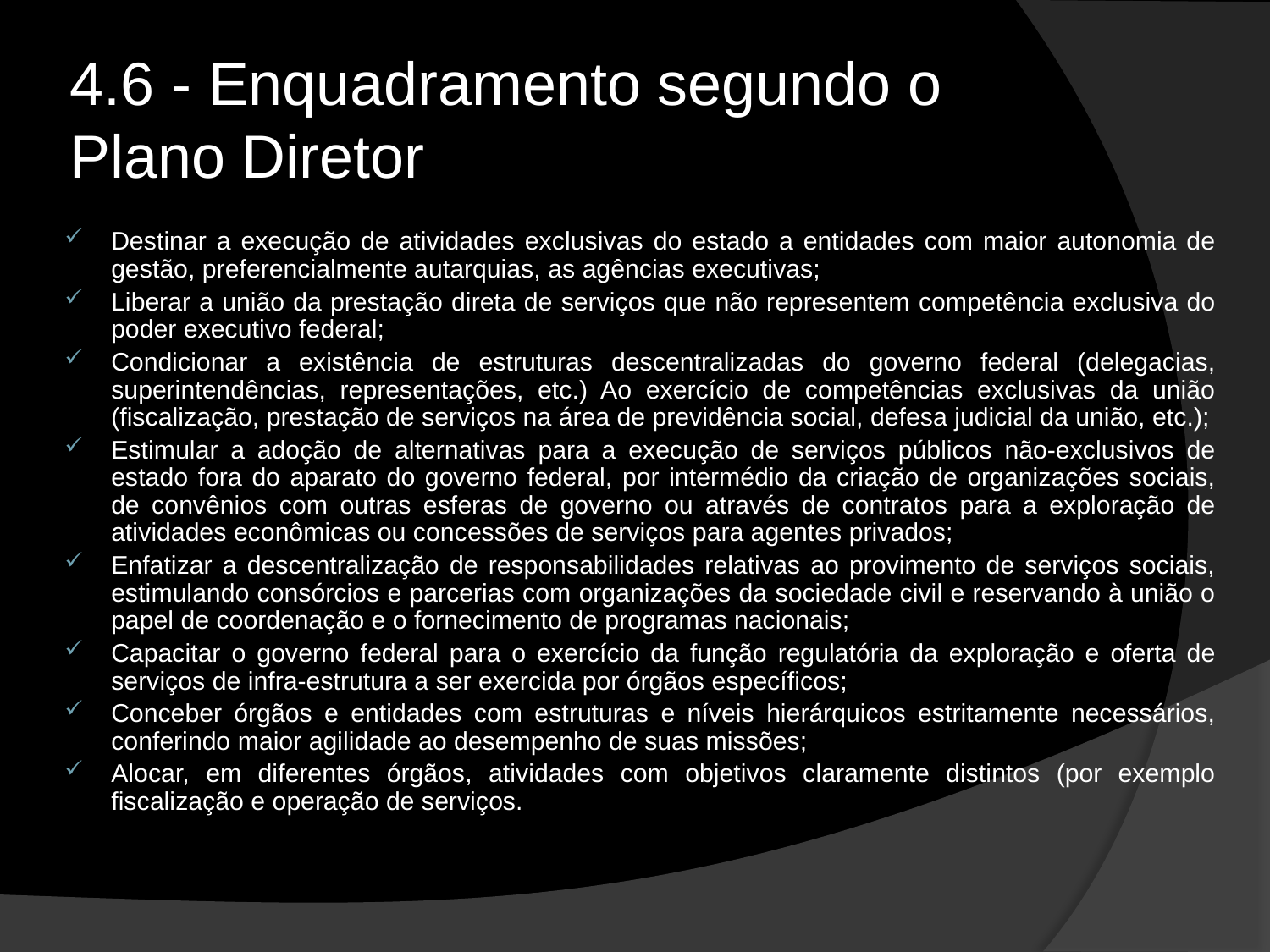

# 4.6 - Enquadramento segundo o Plano Diretor
Destinar a execução de atividades exclusivas do estado a entidades com maior autonomia de gestão, preferencialmente autarquias, as agências executivas;
Liberar a união da prestação direta de serviços que não representem competência exclusiva do poder executivo federal;
Condicionar a existência de estruturas descentralizadas do governo federal (delegacias, superintendências, representações, etc.) Ao exercício de competências exclusivas da união (fiscalização, prestação de serviços na área de previdência social, defesa judicial da união, etc.);
Estimular a adoção de alternativas para a execução de serviços públicos não-exclusivos de estado fora do aparato do governo federal, por intermédio da criação de organizações sociais, de convênios com outras esferas de governo ou através de contratos para a exploração de atividades econômicas ou concessões de serviços para agentes privados;
Enfatizar a descentralização de responsabilidades relativas ao provimento de serviços sociais, estimulando consórcios e parcerias com organizações da sociedade civil e reservando à união o papel de coordenação e o fornecimento de programas nacionais;
Capacitar o governo federal para o exercício da função regulatória da exploração e oferta de serviços de infra-estrutura a ser exercida por órgãos específicos;
Conceber órgãos e entidades com estruturas e níveis hierárquicos estritamente necessários, conferindo maior agilidade ao desempenho de suas missões;
Alocar, em diferentes órgãos, atividades com objetivos claramente distintos (por exemplo fiscalização e operação de serviços.